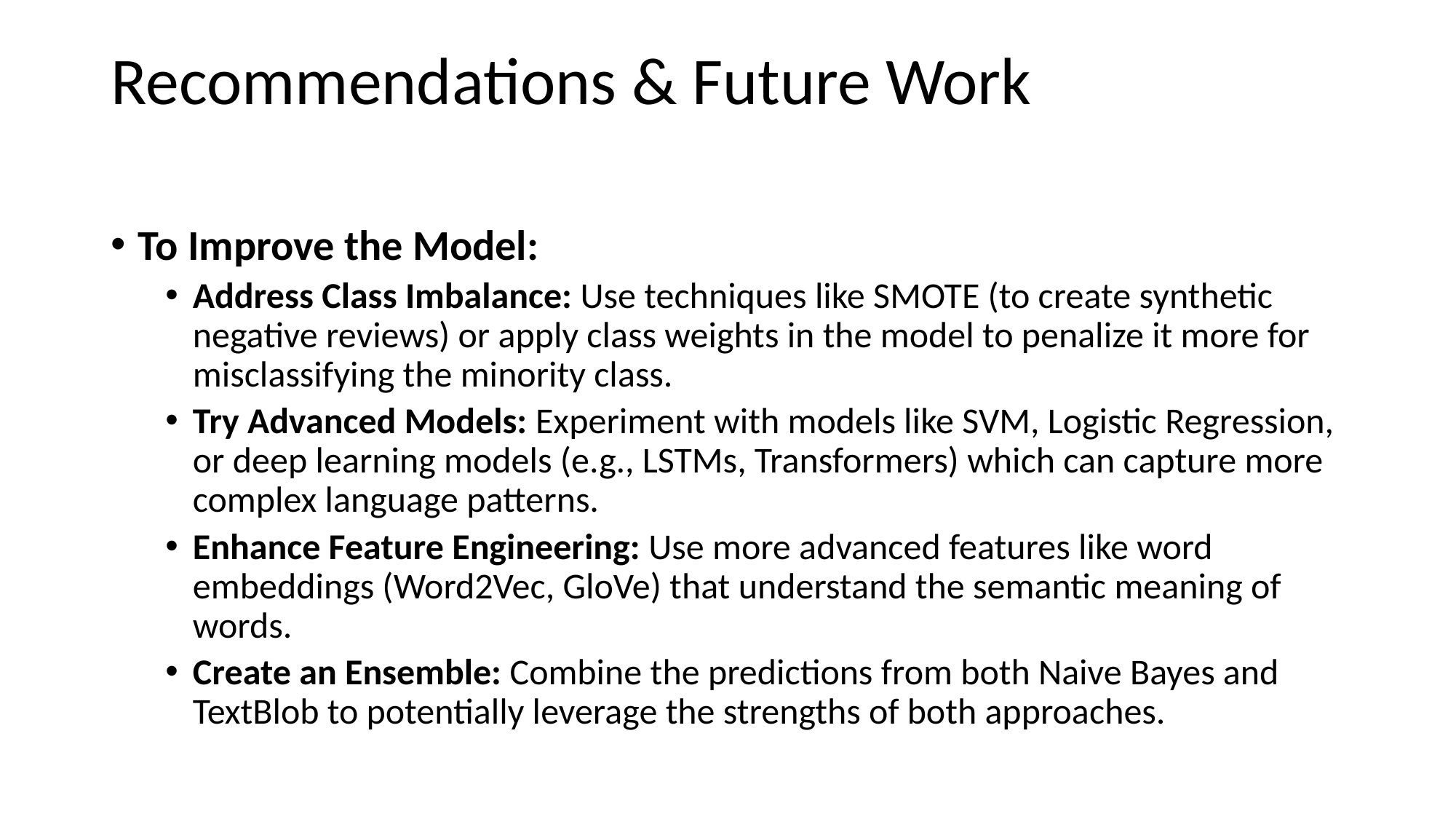

# Recommendations & Future Work
To Improve the Model:
Address Class Imbalance: Use techniques like SMOTE (to create synthetic negative reviews) or apply class weights in the model to penalize it more for misclassifying the minority class.
Try Advanced Models: Experiment with models like SVM, Logistic Regression, or deep learning models (e.g., LSTMs, Transformers) which can capture more complex language patterns.
Enhance Feature Engineering: Use more advanced features like word embeddings (Word2Vec, GloVe) that understand the semantic meaning of words.
Create an Ensemble: Combine the predictions from both Naive Bayes and TextBlob to potentially leverage the strengths of both approaches.